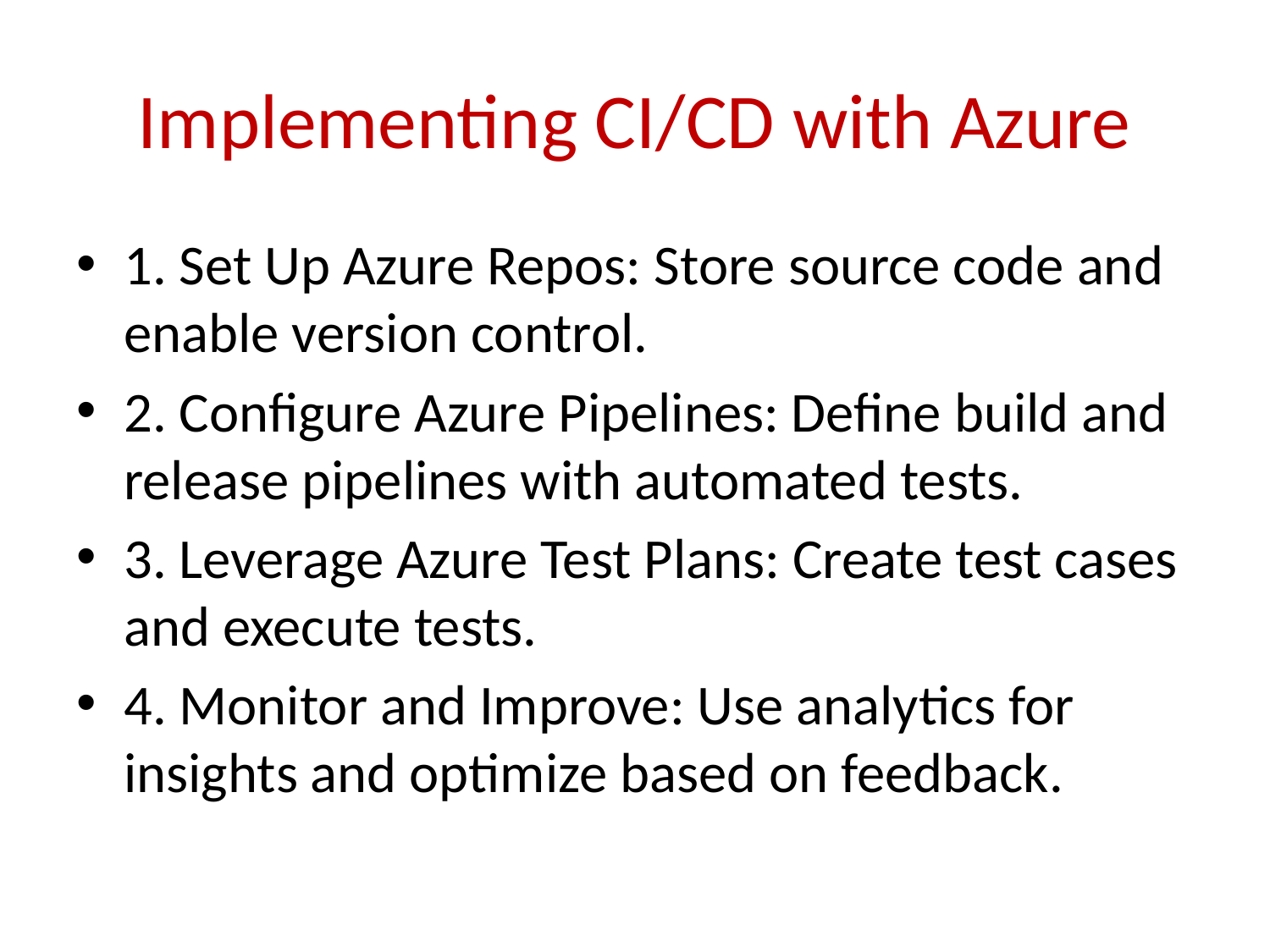

# Implementing CI/CD with Azure
1. Set Up Azure Repos: Store source code and enable version control.
2. Configure Azure Pipelines: Define build and release pipelines with automated tests.
3. Leverage Azure Test Plans: Create test cases and execute tests.
4. Monitor and Improve: Use analytics for insights and optimize based on feedback.